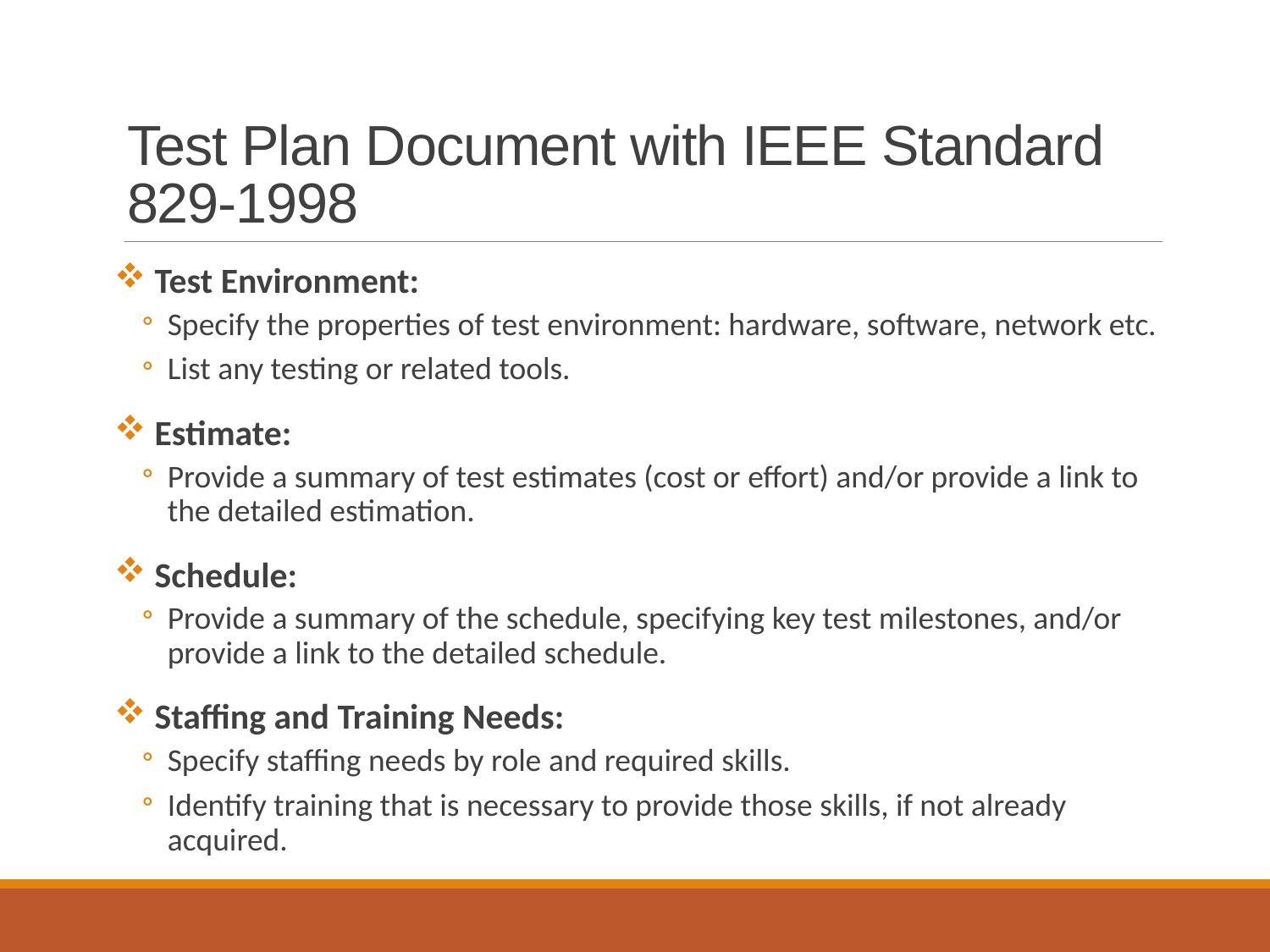

# Test Plan Document with IEEE Standard 829-1998
 Test Environment:
Specify the properties of test environment: hardware, software, network etc.
List any testing or related tools.
 Estimate:
Provide a summary of test estimates (cost or effort) and/or provide a link to the detailed estimation.
 Schedule:
Provide a summary of the schedule, specifying key test milestones, and/or provide a link to the detailed schedule.
 Staffing and Training Needs:
Specify staffing needs by role and required skills.
Identify training that is necessary to provide those skills, if not already acquired.